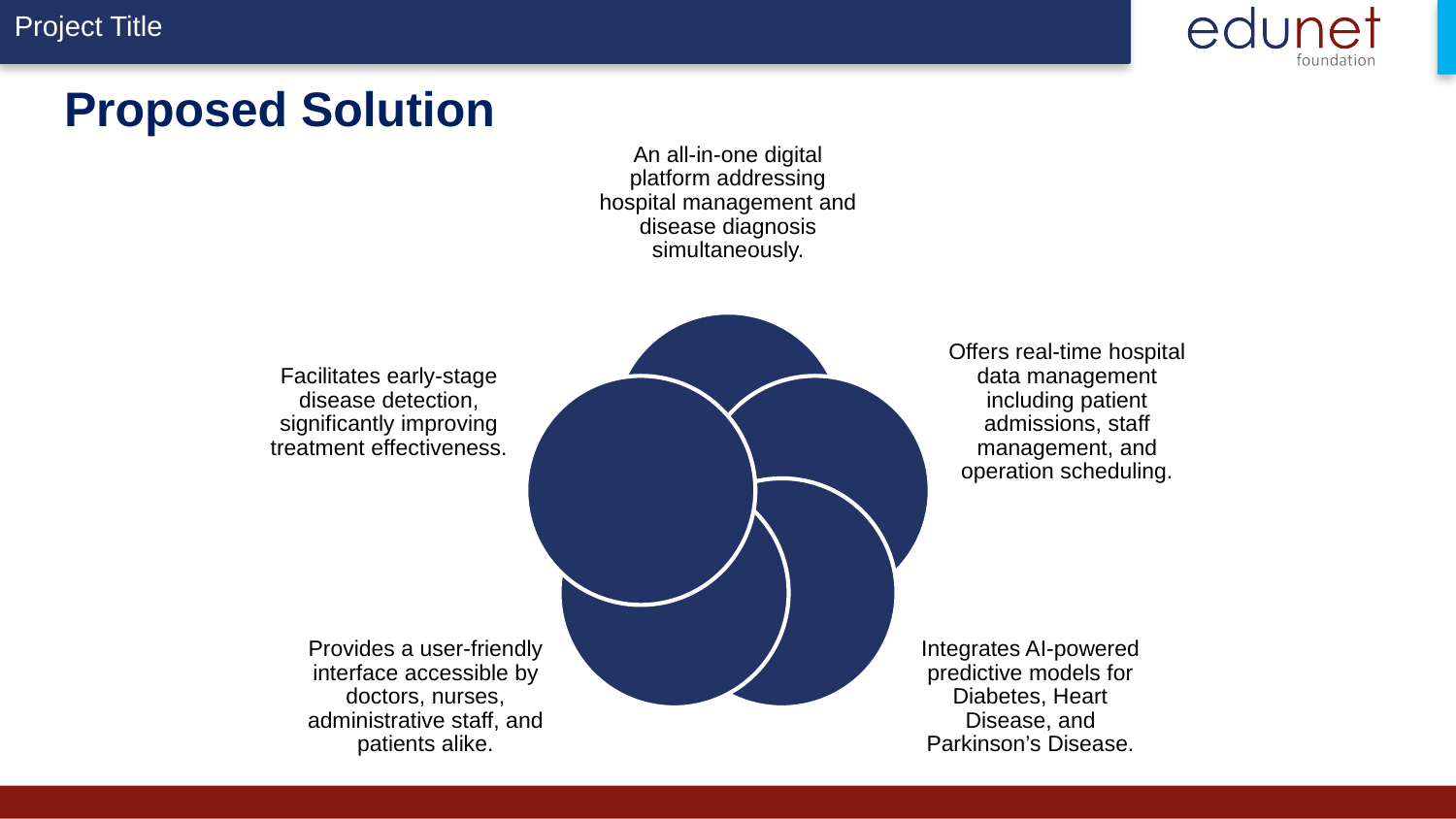

# Proposed Solution
An all-in-one digital platform addressing hospital management and disease diagnosis simultaneously.
Offers real-time hospital data management including patient admissions, staff management, and operation scheduling.
Integrates AI-powered predictive models for Diabetes, Heart Disease, and Parkinson’s Disease.
Provides a user-friendly interface accessible by doctors, nurses, administrative staff, and patients alike.
Facilitates early-stage disease detection, significantly improving treatment effectiveness.